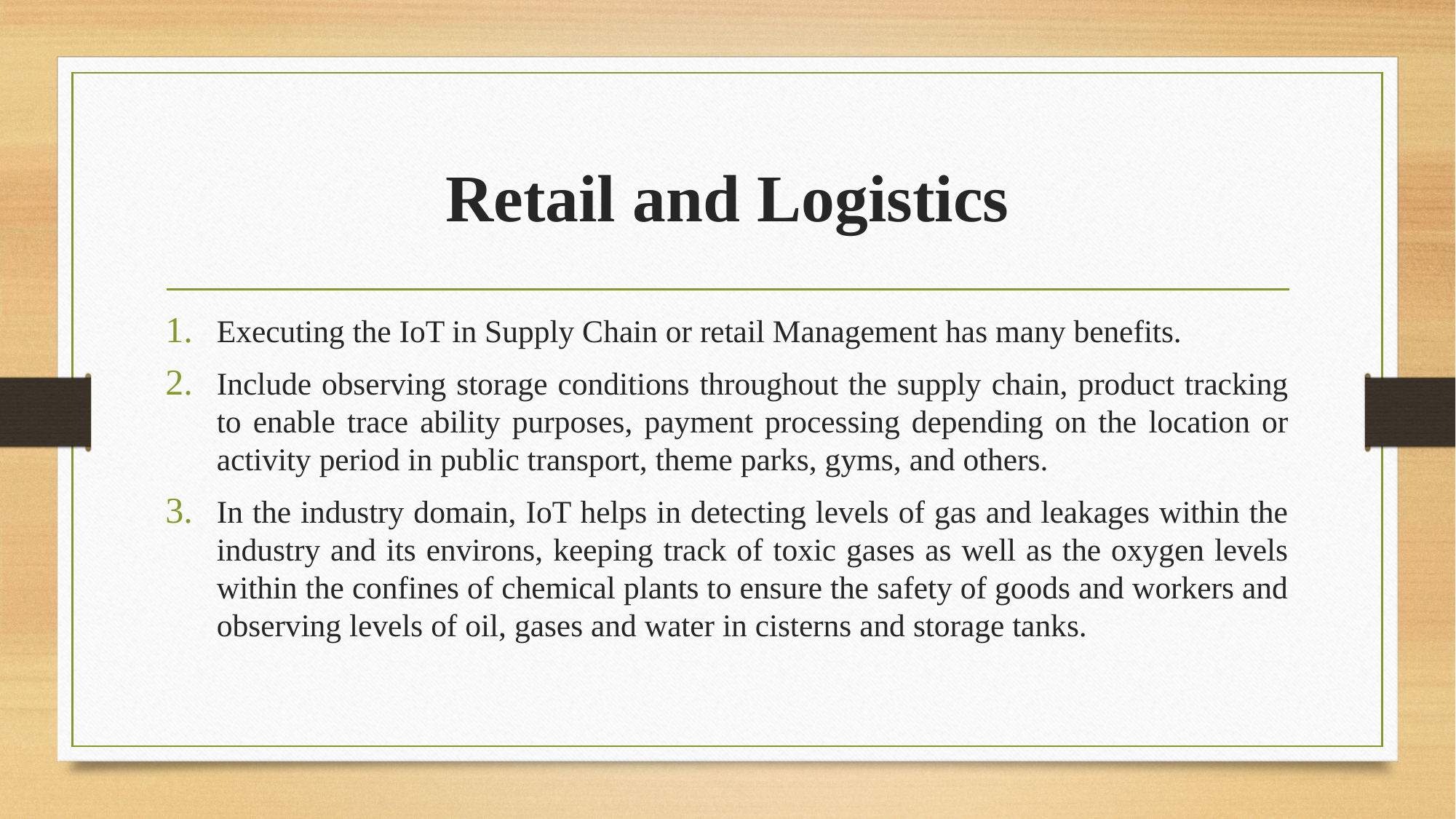

# Retail and Logistics
Executing the IoT in Supply Chain or retail Management has many benefits.
Include observing storage conditions throughout the supply chain, product tracking to enable trace ability purposes, payment processing depending on the location or activity period in public transport, theme parks, gyms, and others.
In the industry domain, IoT helps in detecting levels of gas and leakages within the industry and its environs, keeping track of toxic gases as well as the oxygen levels within the confines of chemical plants to ensure the safety of goods and workers and observing levels of oil, gases and water in cisterns and storage tanks.